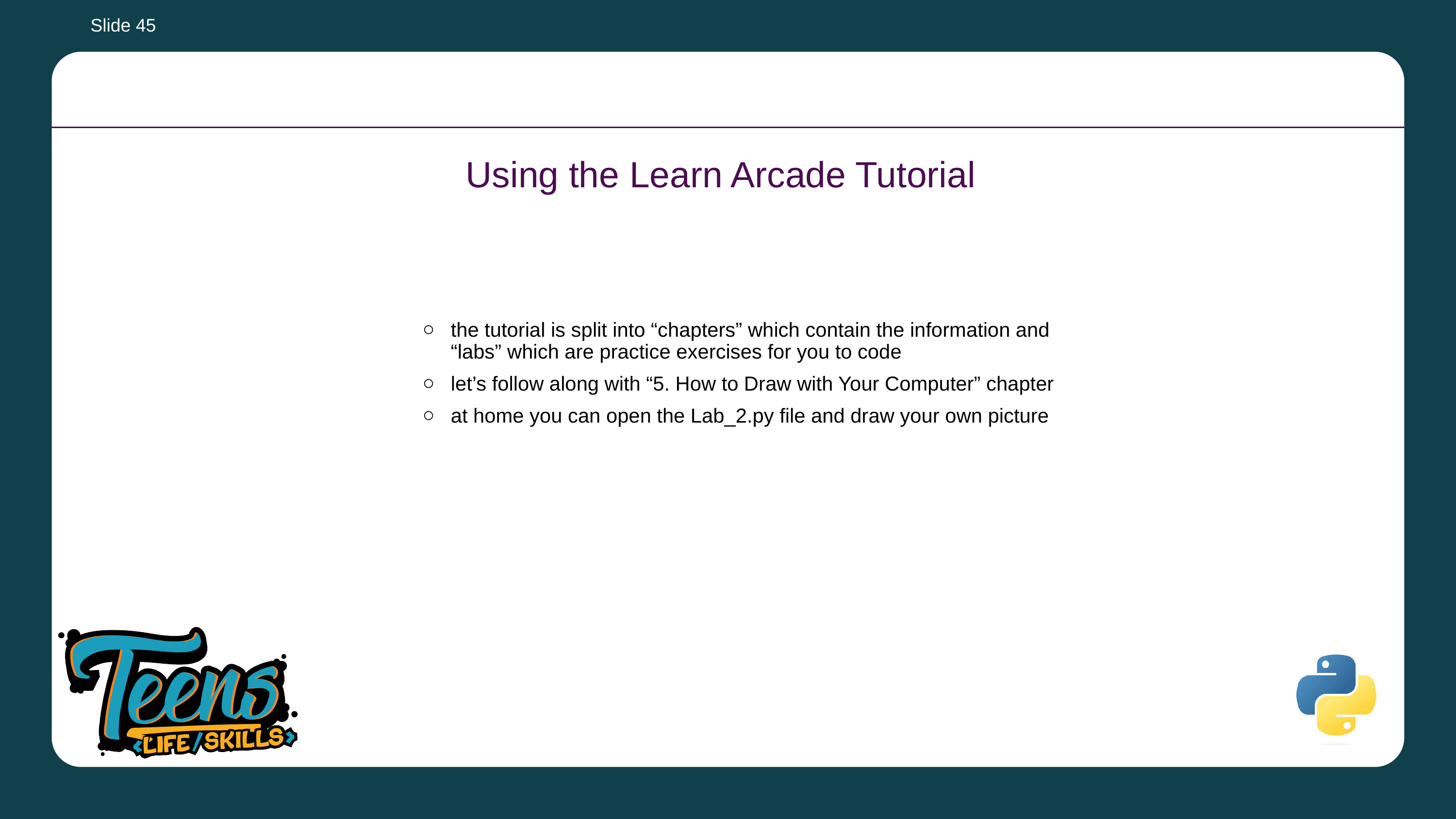

Slide 45

# Using the Learn Arcade Tutorial
the tutorial is split into “chapters” which contain the information and “labs” which are practice exercises for you to code
let’s follow along with “5. How to Draw with Your Computer” chapter
at home you can open the Lab_2.py file and draw your own picture